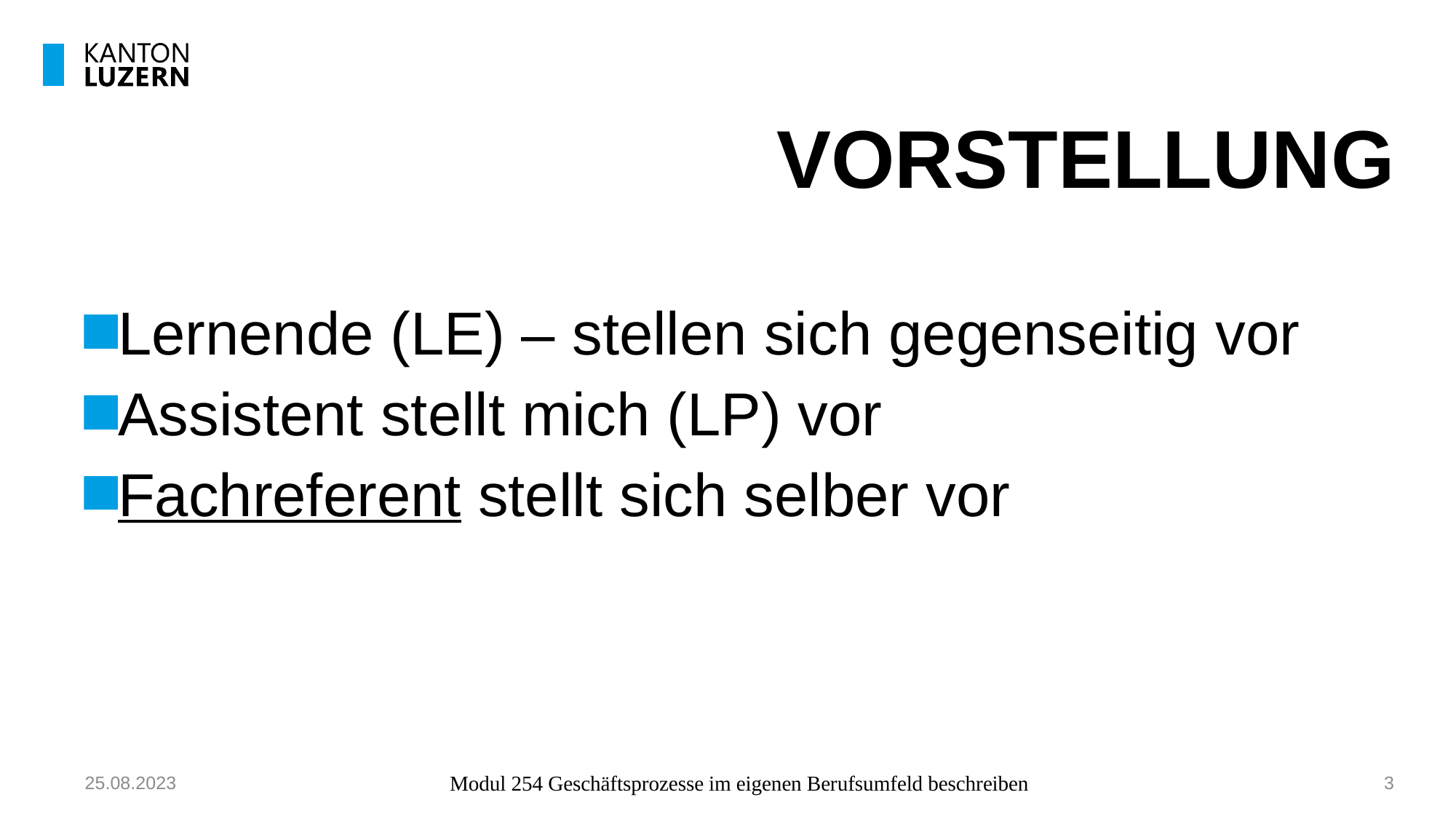

# VORSTELLUNG
Lernende (LE) – stellen sich gegenseitig vor
Assistent stellt mich (LP) vor
Fachreferent stellt sich selber vor

25.08.2023
Modul 254 Geschäftsprozesse im eigenen Berufsumfeld beschreiben
3